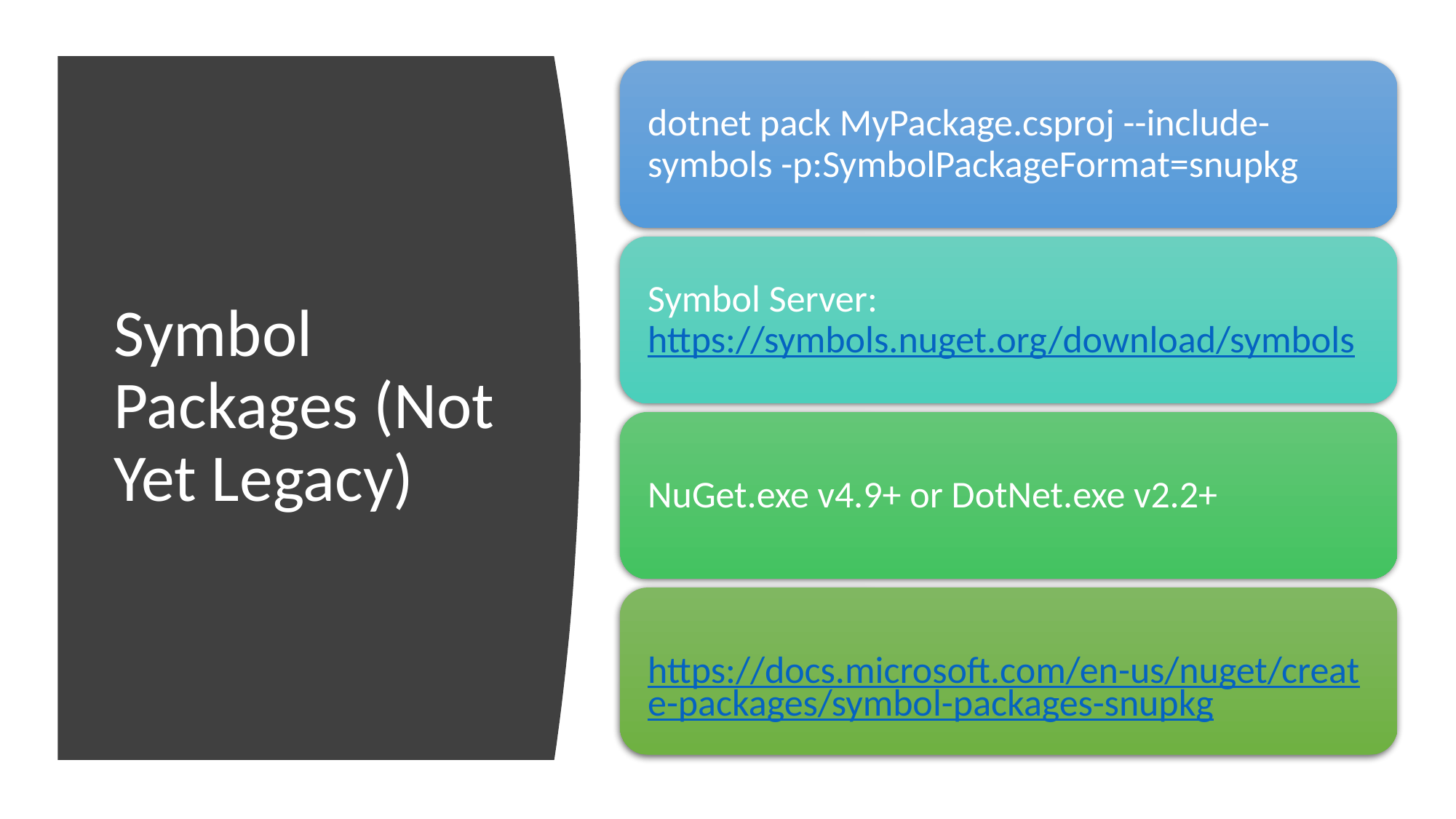

dotnet pack MyPackage.csproj --include-symbols -p:SymbolPackageFormat=snupkg
Symbol Server: https://symbols.nuget.org/download/symbols
NuGet.exe v4.9+ or DotNet.exe v2.2+
https://docs.microsoft.com/en-us/nuget/create-packages/symbol-packages-snupkg

# Symbol Packages (Not Yet Legacy)